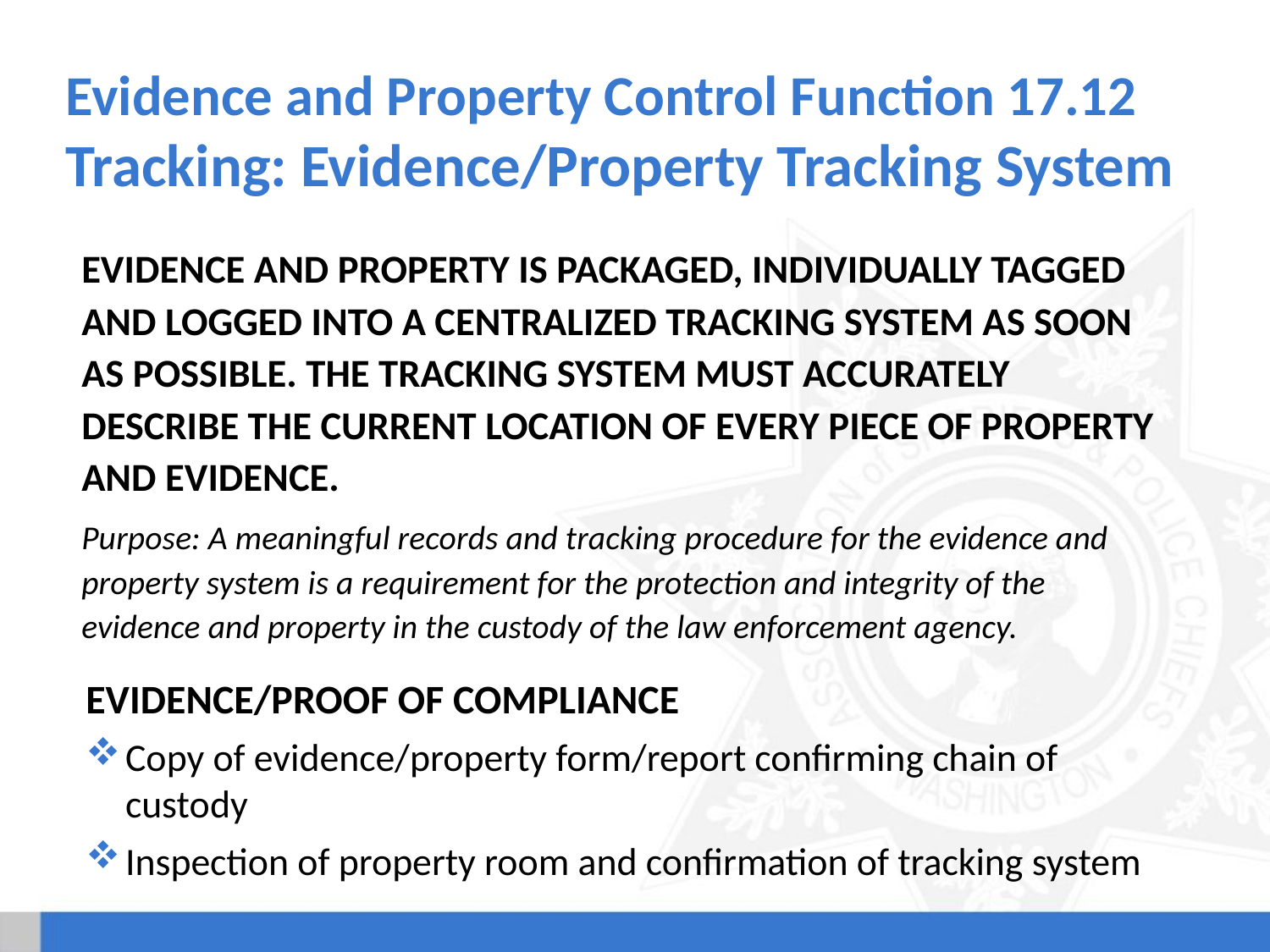

# Evidence and Property Control Function 17.12 Tracking: Evidence/Property Tracking System
Evidence and property is packaged, individually tagged and logged into a centralized tracking system as soon as possible. The tracking system must accurately describe the current location of every piece of property and evidence.
Purpose: A meaningful records and tracking procedure for the evidence and property system is a requirement for the protection and integrity of the evidence and property in the custody of the law enforcement agency.
Evidence/Proof of Compliance
Copy of evidence/property form/report confirming chain of custody
Inspection of property room and confirmation of tracking system